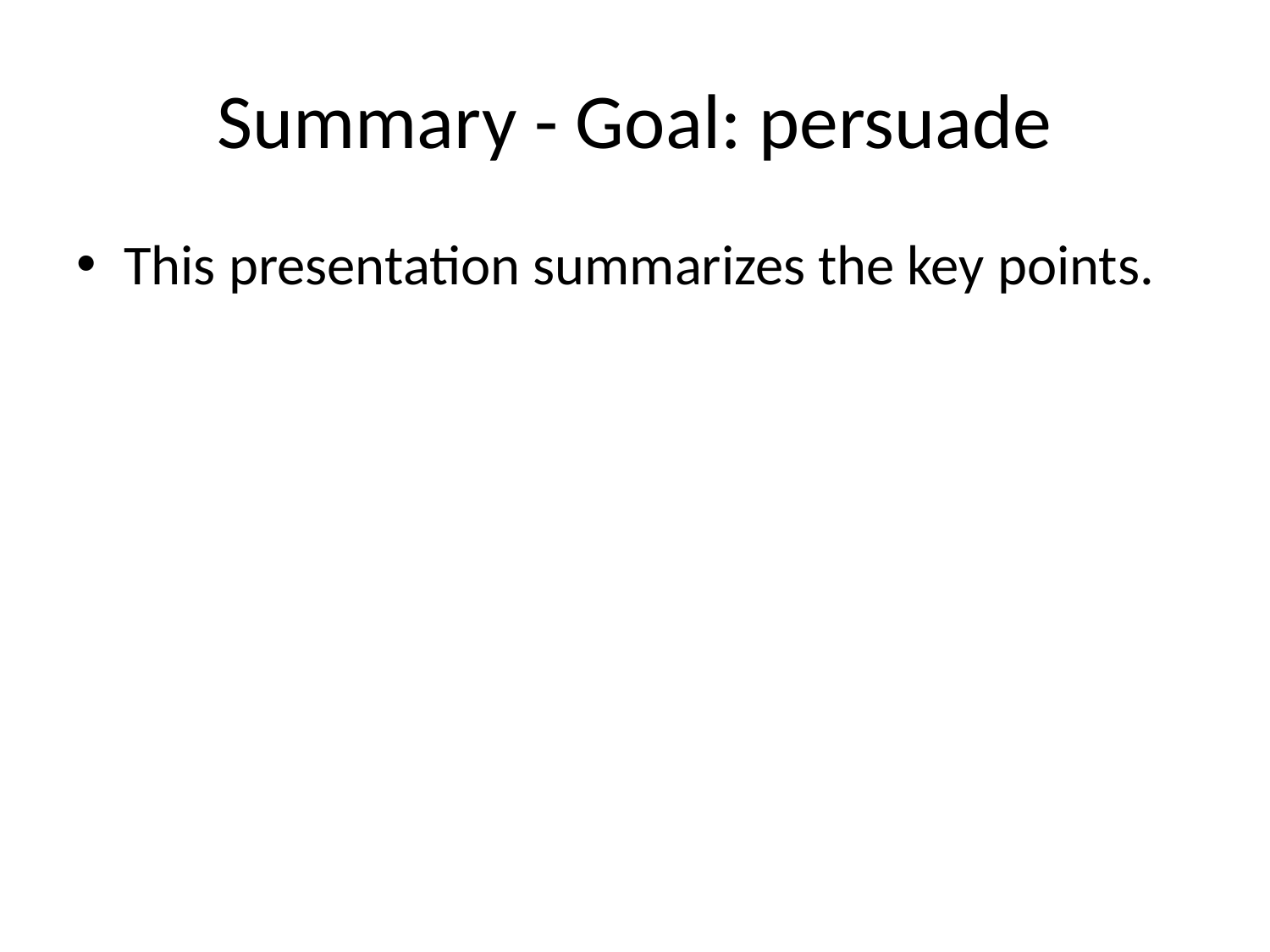

# Summary - Goal: persuade
This presentation summarizes the key points.